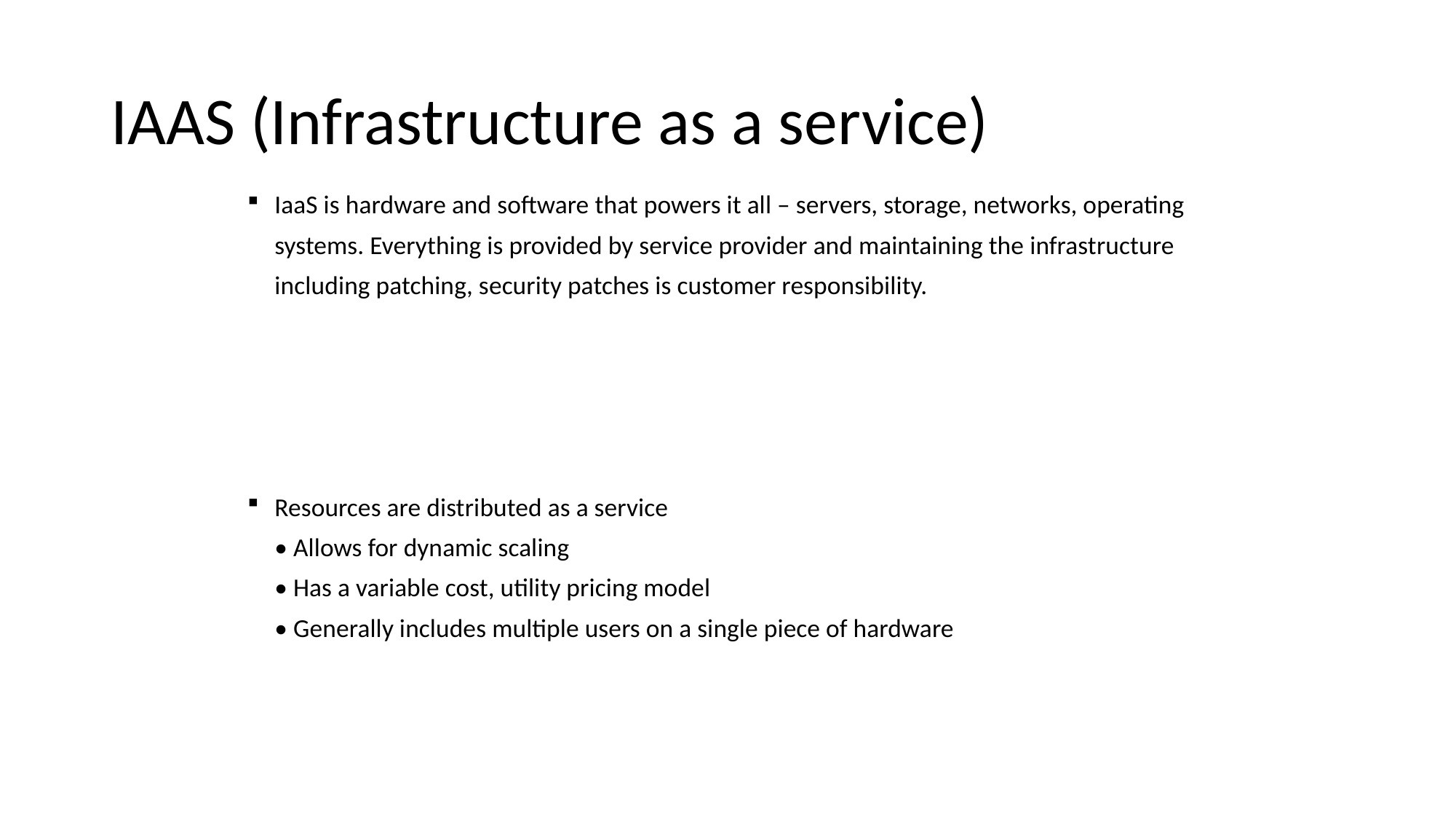

# IAAS (Infrastructure as a service)

IaaS is hardware and software that powers it all – servers, storage, networks, operating systems. Everything is provided by service provider and maintaining the infrastructure including patching, security patches is customer responsibility.

Resources are distributed as a service 
• Allows for dynamic scaling 
• Has a variable cost, utility pricing model 
• Generally includes multiple users on a single piece of hardware